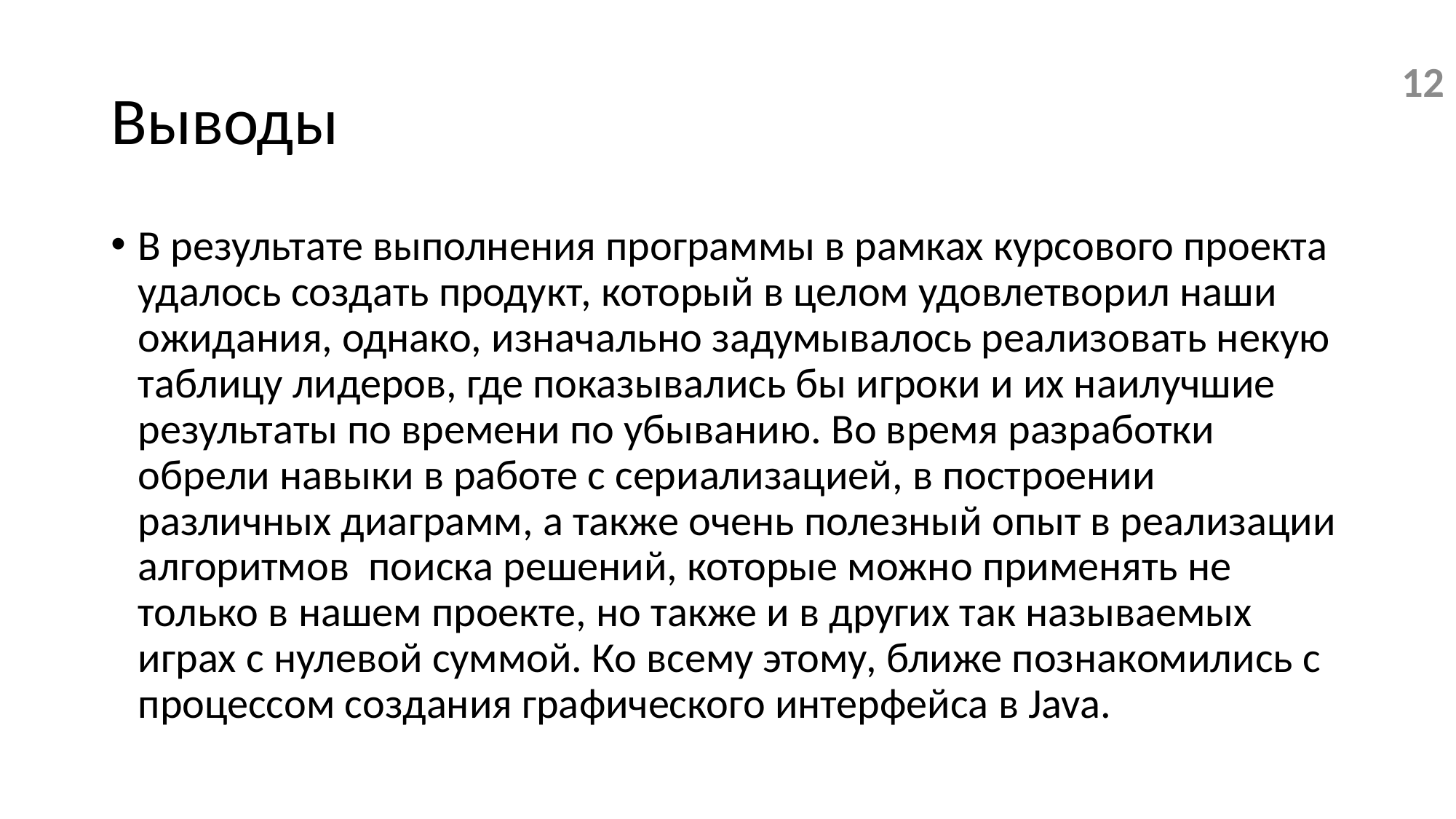

# Выводы
12
В результате выполнения программы в рамках курсового проекта удалось создать продукт, который в целом удовлетворил наши ожидания, однако, изначально задумывалось реализовать некую таблицу лидеров, где показывались бы игроки и их наилучшие результаты по времени по убыванию. Во время разработки обрели навыки в работе с сериализацией, в построении различных диаграмм, а также очень полезный опыт в реализации алгоритмов  поиска решений, которые можно применять не только в нашем проекте, но также и в других так называемых играх с нулевой суммой. Ко всему этому, ближе познакомились с процессом создания графического интерфейса в Java.